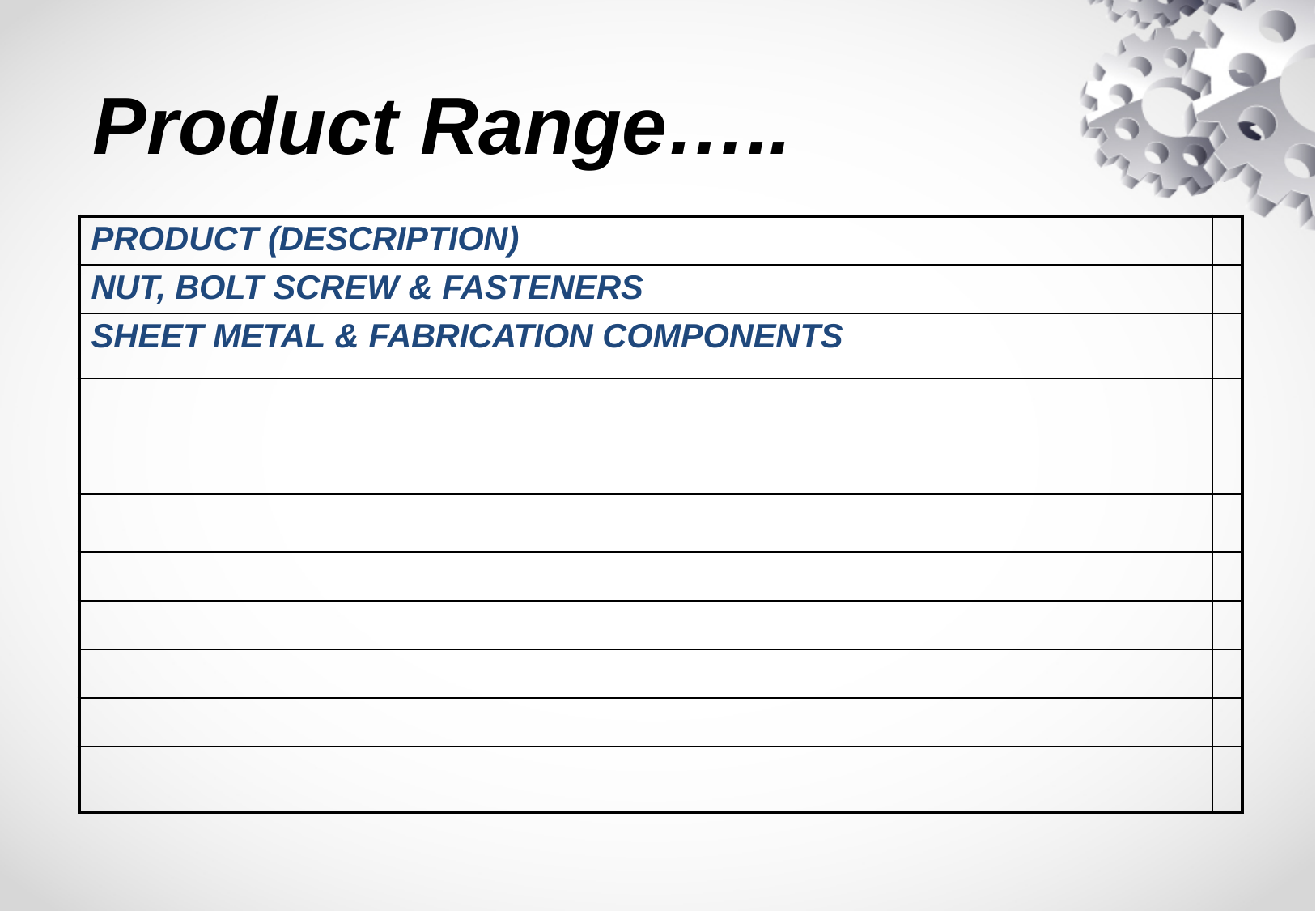

# Product Range…..
| PRODUCT (DESCRIPTION) |  |
| --- | --- |
| NUT, BOLT SCREW & FASTENERS |  |
| SHEET METAL & FABRICATION COMPONENTS |  |
|  |  |
|  |  |
|  |  |
|  |  |
|  |  |
|  |  |
|  |  |
|  |  |